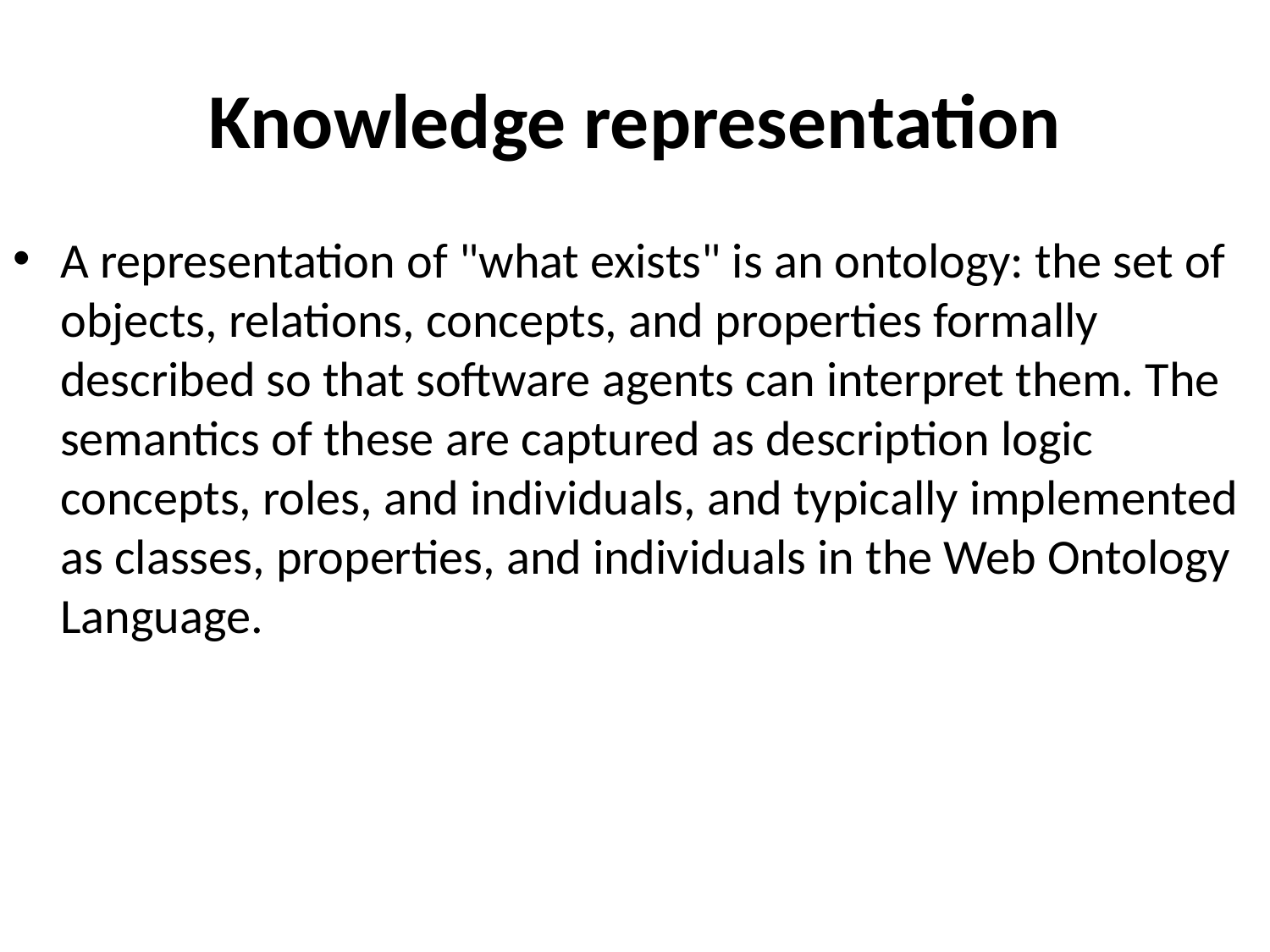

# Knowledge representation
A representation of "what exists" is an ontology: the set of objects, relations, concepts, and properties formally described so that software agents can interpret them. The semantics of these are captured as description logic concepts, roles, and individuals, and typically implemented as classes, properties, and individuals in the Web Ontology Language.